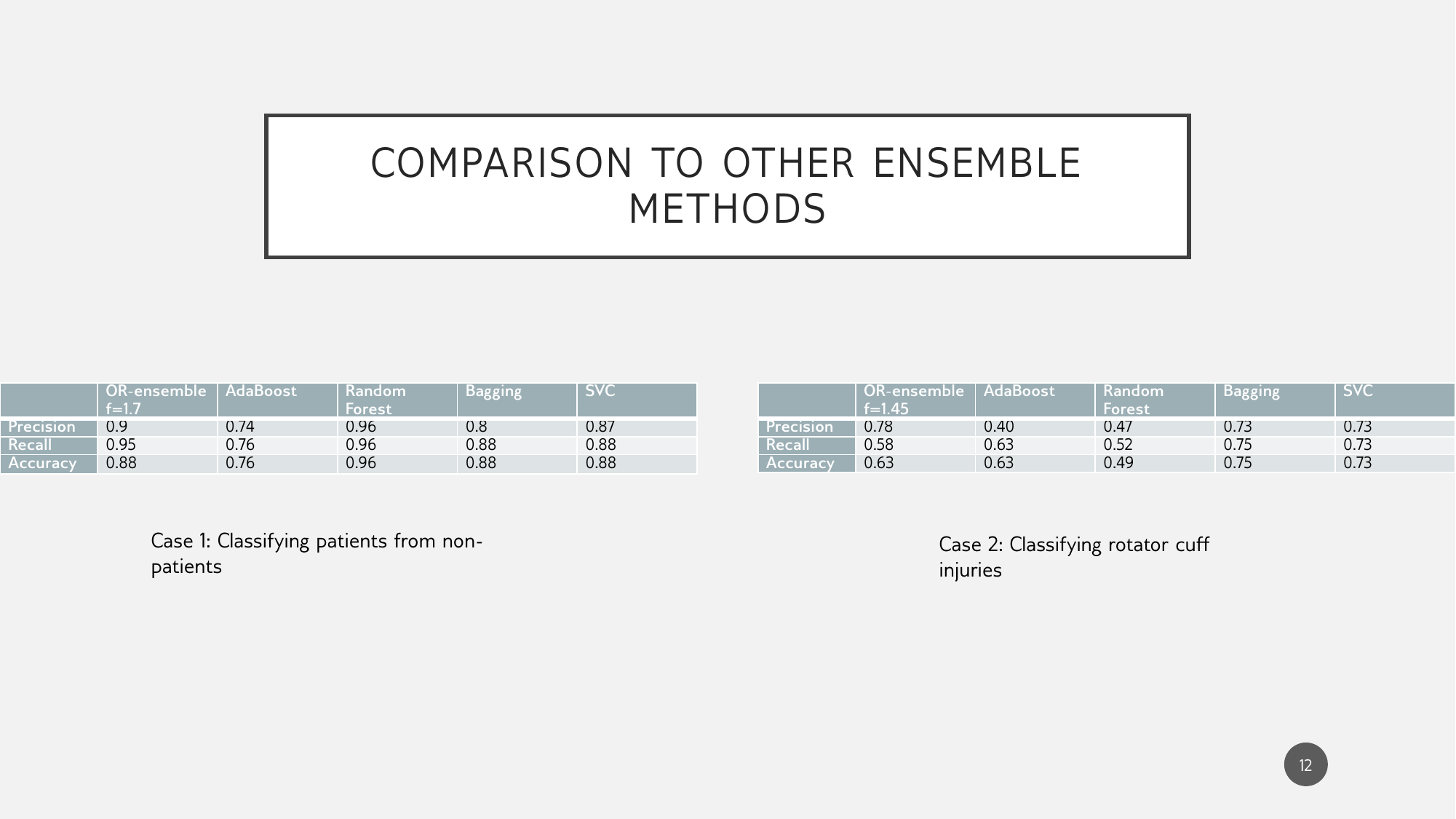

# Comparison to other ensemble methods

|  | OR-ensemble f=1.7 | AdaBoost | Random Forest | Bagging | SVC |
| --- | --- | --- | --- | --- | --- |
| Precision | 0.9 | 0.74 | 0.96 | 0.8 | 0.87 |
| Recall | 0.95 | 0.76 | 0.96 | 0.88 | 0.88 |
| Accuracy | 0.88 | 0.76 | 0.96 | 0.88 | 0.88 |
|  | OR-ensemble f=1.45 | AdaBoost | Random Forest | Bagging | SVC |
| --- | --- | --- | --- | --- | --- |
| Precision | 0.78 | 0.40 | 0.47 | 0.73 | 0.73 |
| Recall | 0.58 | 0.63 | 0.52 | 0.75 | 0.73 |
| Accuracy | 0.63 | 0.63 | 0.49 | 0.75 | 0.73 |
Case 1: Classifying patients from non-patients
Case 2: Classifying rotator cuff injuries
12